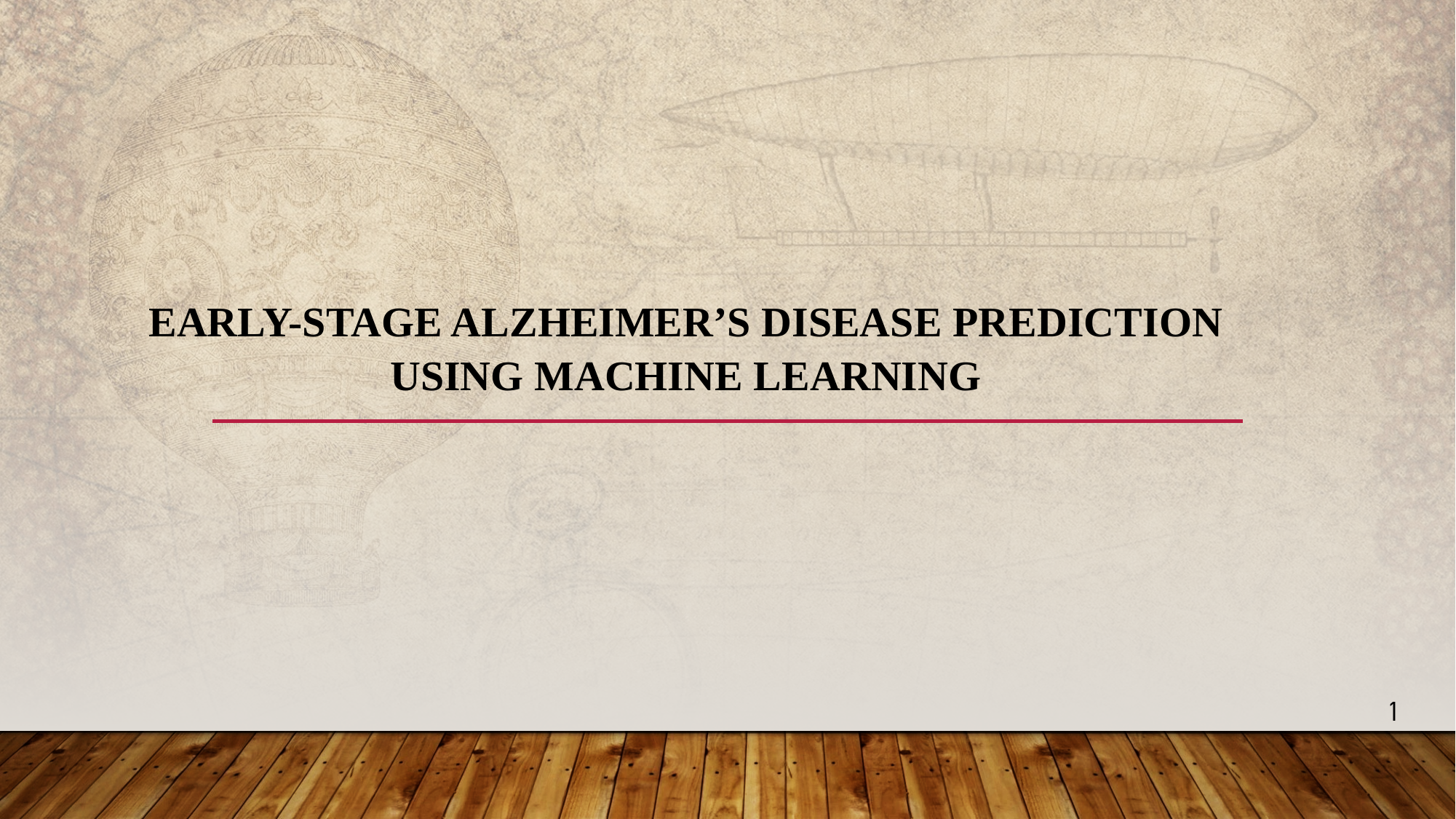

# EARLY-STAGE ALZHEIMER’S DISEASE PREDICTION USING MACHINE LEARNING
1